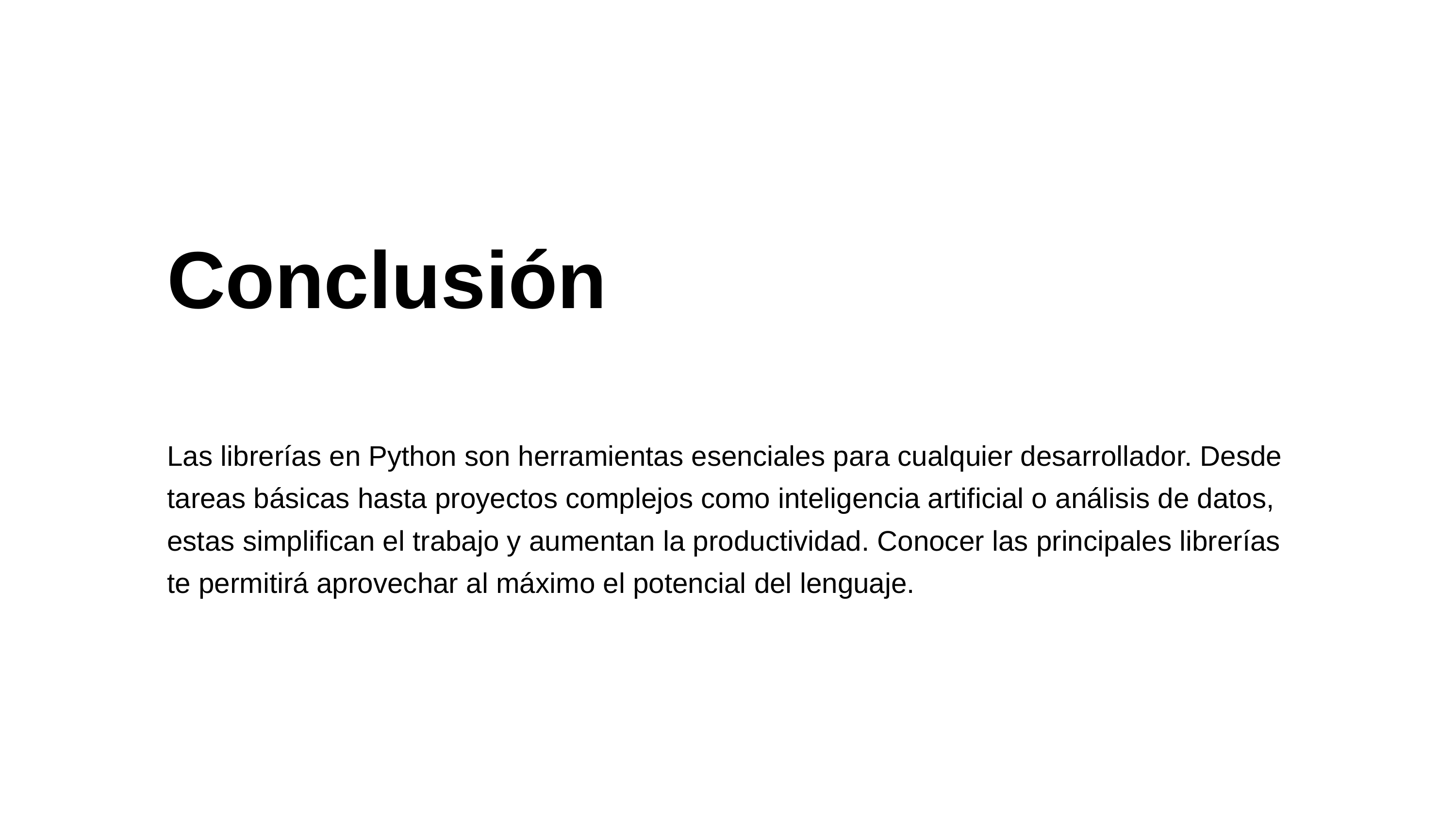

Conclusión
Las librerías en Python son herramientas esenciales para cualquier desarrollador. Desde tareas básicas hasta proyectos complejos como inteligencia artificial o análisis de datos, estas simplifican el trabajo y aumentan la productividad. Conocer las principales librerías te permitirá aprovechar al máximo el potencial del lenguaje.